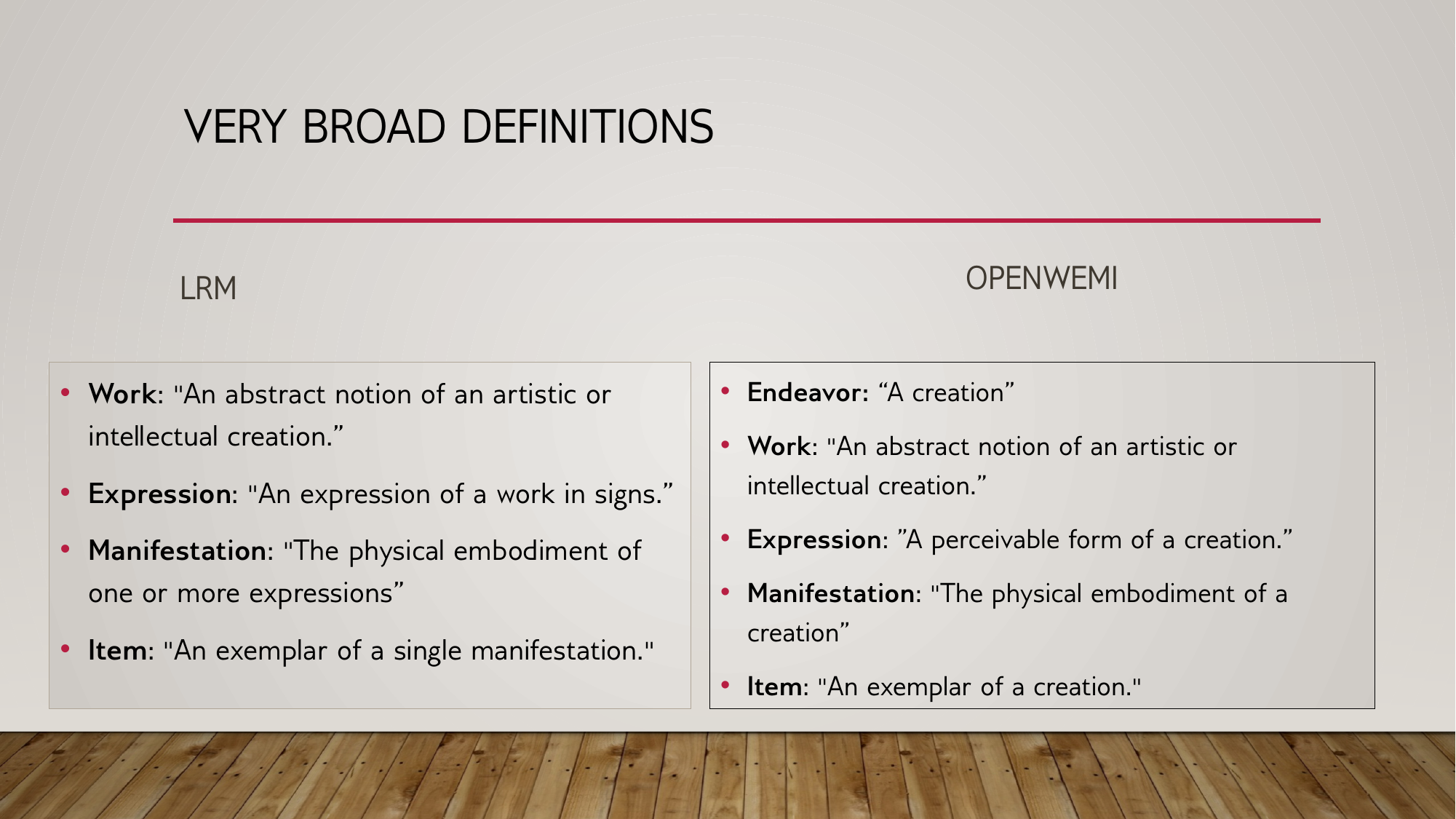

# very broad Definitions
openWEMI
LRM
Endeavor: “A creation”
Work: "An abstract notion of an artistic or intellectual creation.”
Expression: ”A perceivable form of a creation.”
Manifestation: "The physical embodiment of a creation”
Item: "An exemplar of a creation."
Work: "An abstract notion of an artistic or intellectual creation.”
Expression: "An expression of a work in signs.”
Manifestation: "The physical embodiment of one or more expressions”
Item: "An exemplar of a single manifestation."